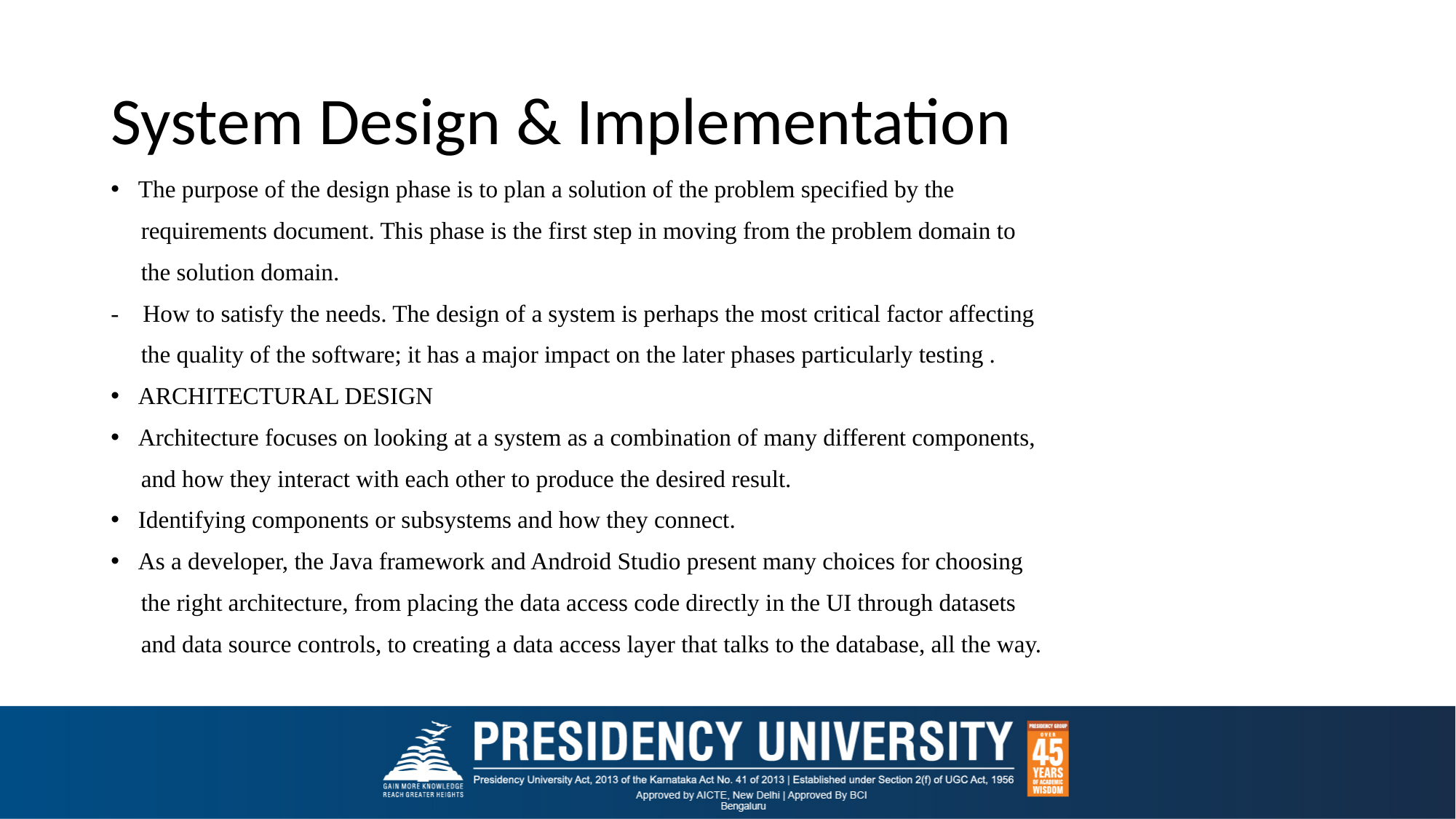

# System Design & Implementation
The purpose of the design phase is to plan a solution of the problem specified by the
     requirements document. This phase is the first step in moving from the problem domain to
     the solution domain.
-    How to satisfy the needs. The design of a system is perhaps the most critical factor affecting
     the quality of the software; it has a major impact on the later phases particularly testing .
ARCHITECTURAL DESIGN
Architecture focuses on looking at a system as a combination of many different components,
     and how they interact with each other to produce the desired result.
Identifying components or subsystems and how they connect.
As a developer, the Java framework and Android Studio present many choices for choosing
     the right architecture, from placing the data access code directly in the UI through datasets
     and data source controls, to creating a data access layer that talks to the database, all the way.